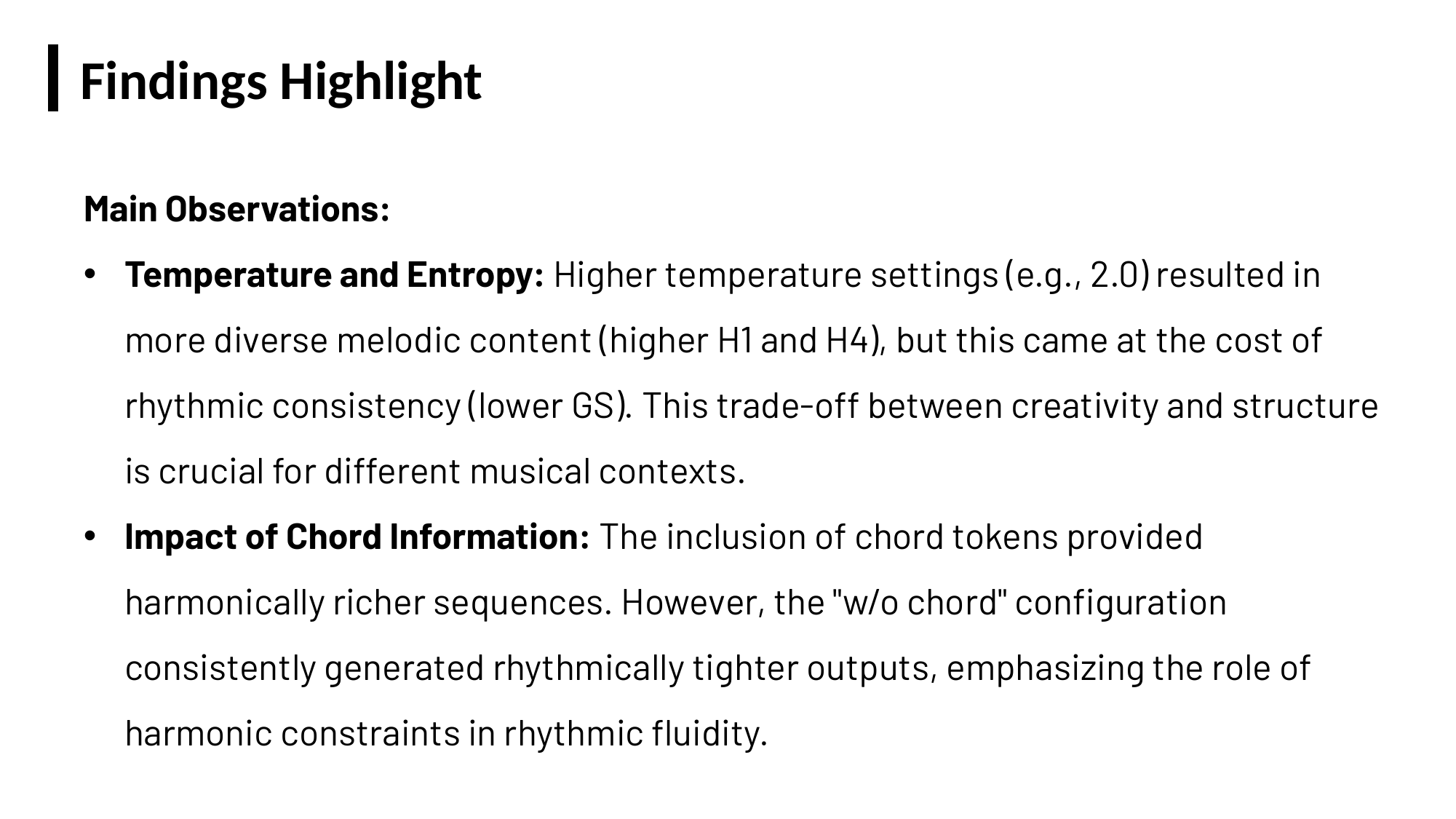

Findings Highlight

Main Observations:
Temperature and Entropy: Higher temperature settings (e.g., 2.0) resulted in more diverse melodic content (higher H1 and H4), but this came at the cost of rhythmic consistency (lower GS). This trade-off between creativity and structure is crucial for different musical contexts.
Impact of Chord Information: The inclusion of chord tokens provided harmonically richer sequences. However, the "w/o chord" configuration consistently generated rhythmically tighter outputs, emphasizing the role of harmonic constraints in rhythmic fluidity.